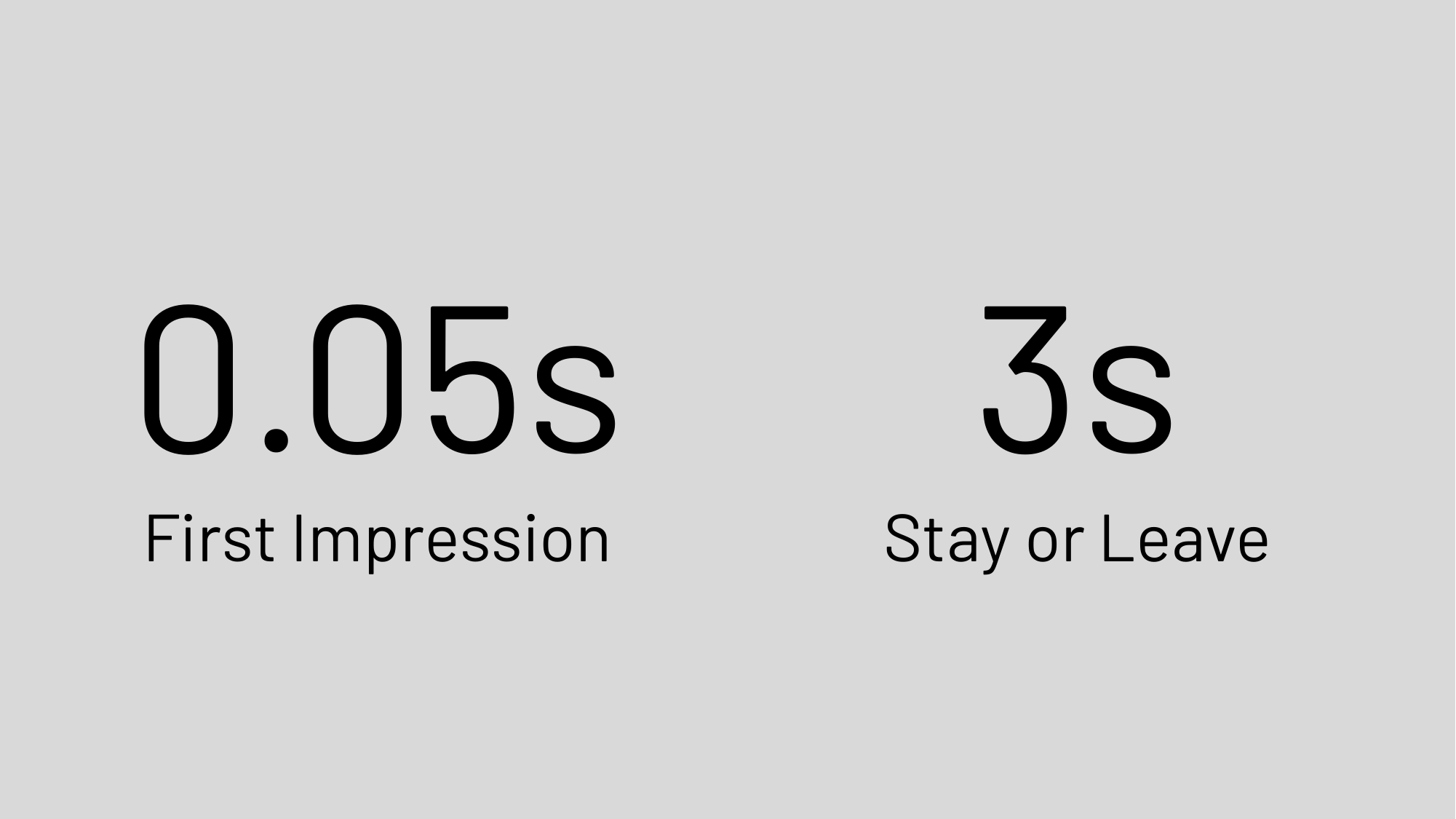

0.05s
First Impression
3s
Stay or Leave